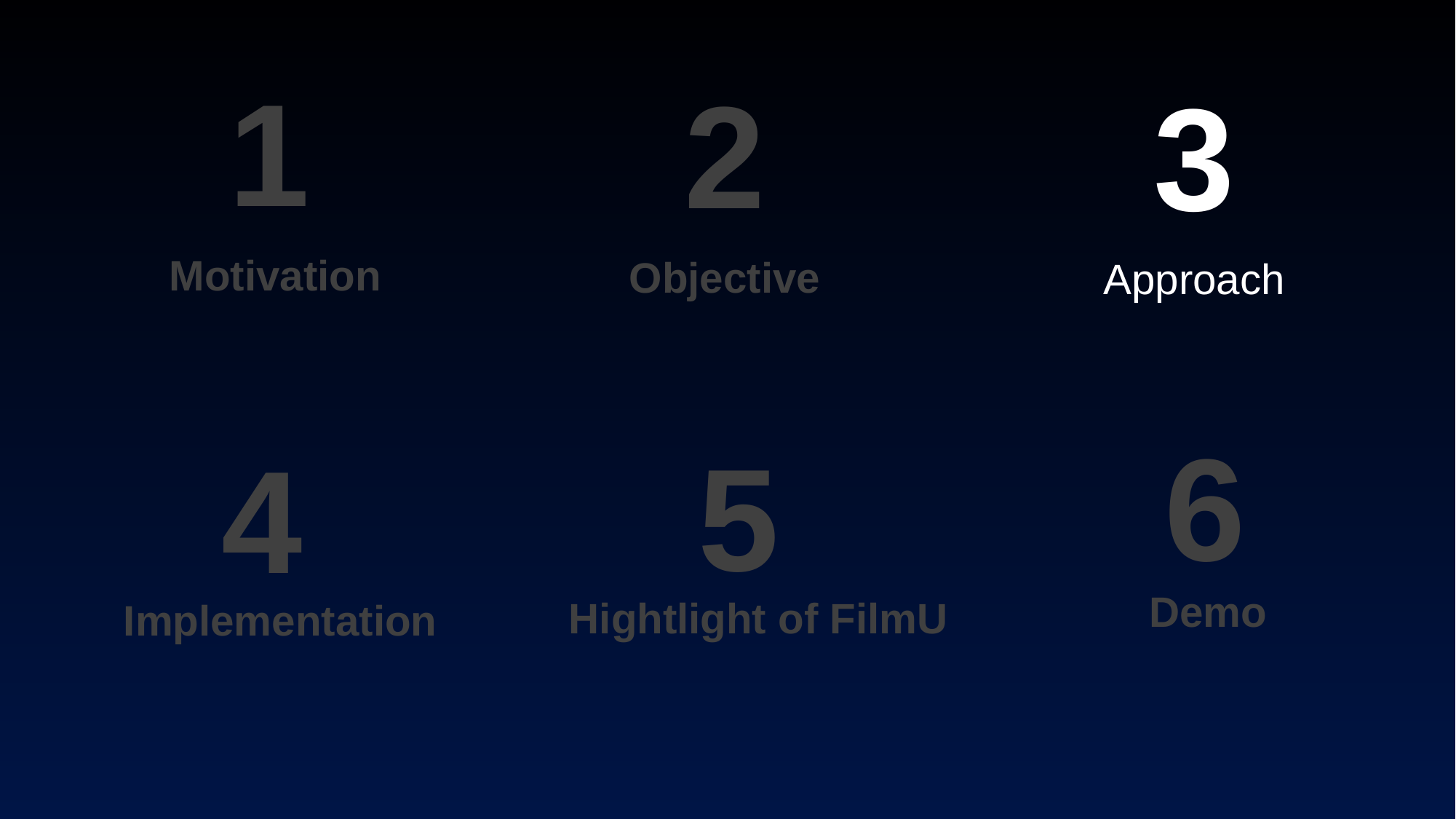

1
Motivation
2
Objective
3
Approach
6
Demo
5
Hightlight of FilmU

4
Implementation